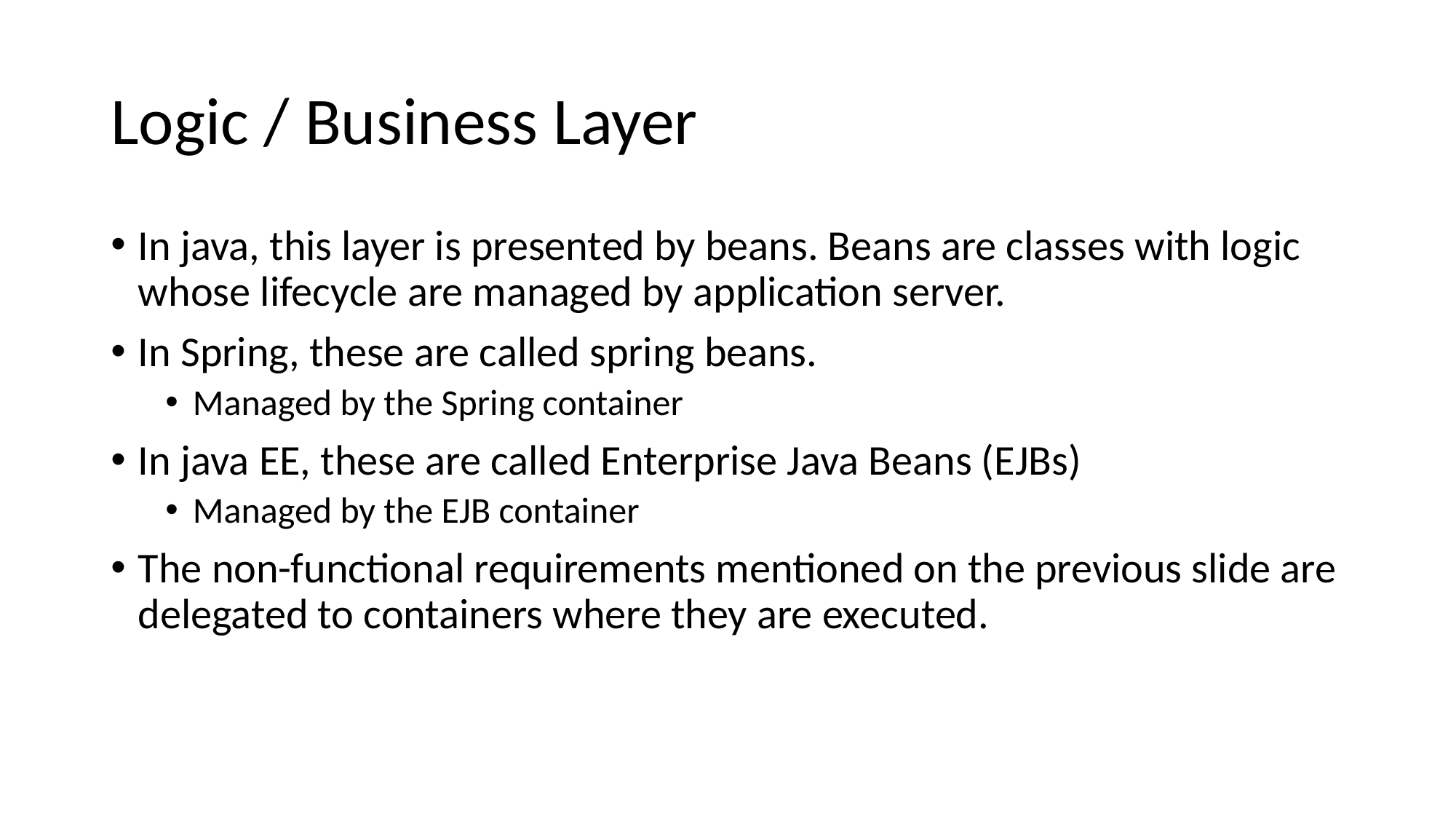

# Logic / Business Layer
In java, this layer is presented by beans. Beans are classes with logic whose lifecycle are managed by application server.
In Spring, these are called spring beans.
Managed by the Spring container
In java EE, these are called Enterprise Java Beans (EJBs)
Managed by the EJB container
The non-functional requirements mentioned on the previous slide are delegated to containers where they are executed.